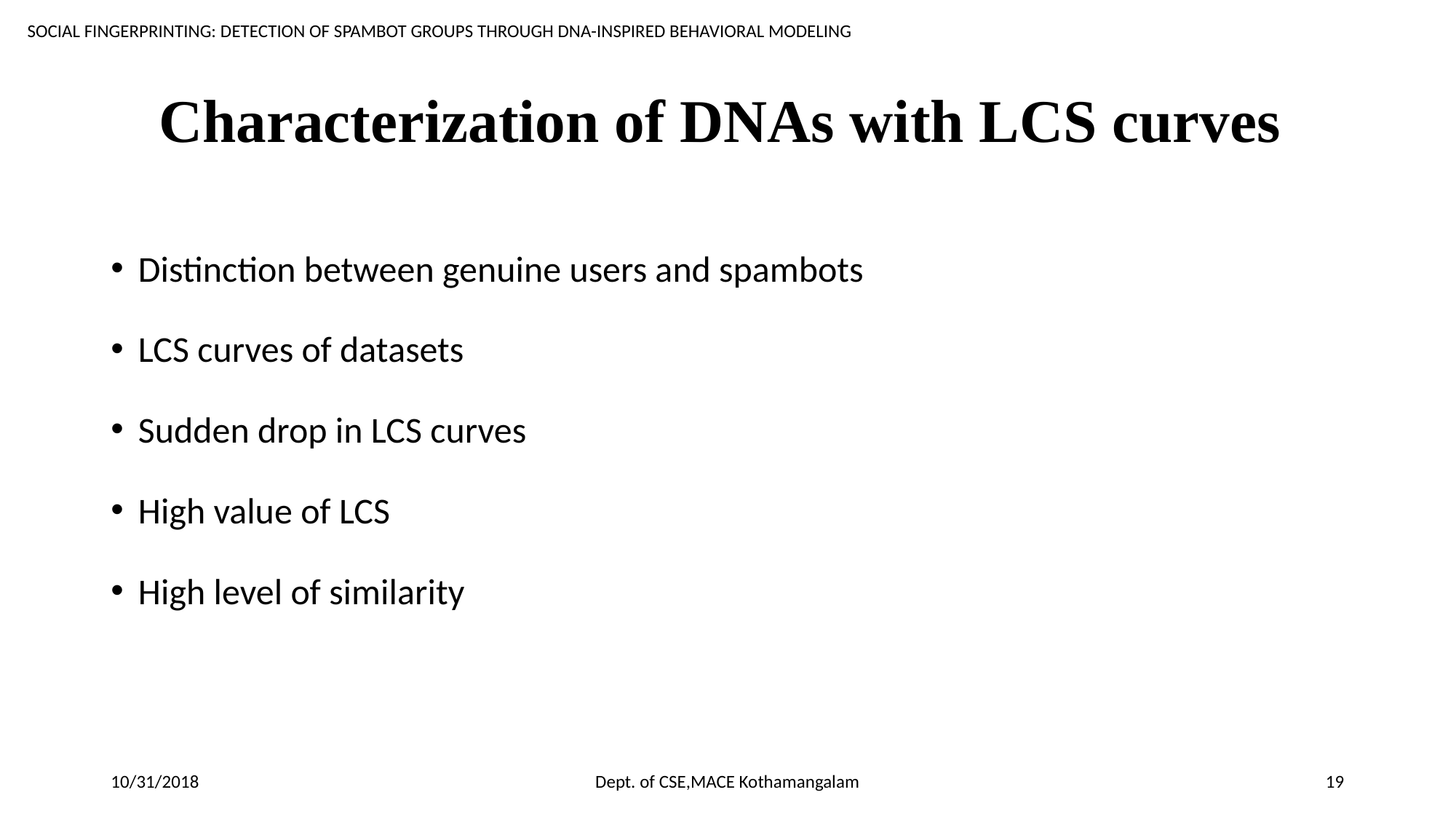

SOCIAL FINGERPRINTING: DETECTION OF SPAMBOT GROUPS THROUGH DNA-INSPIRED BEHAVIORAL MODELING
# Characterization of DNAs with LCS curves
Distinction between genuine users and spambots
LCS curves of datasets
Sudden drop in LCS curves
High value of LCS
High level of similarity
10/31/2018
Dept. of CSE,MACE Kothamangalam
19